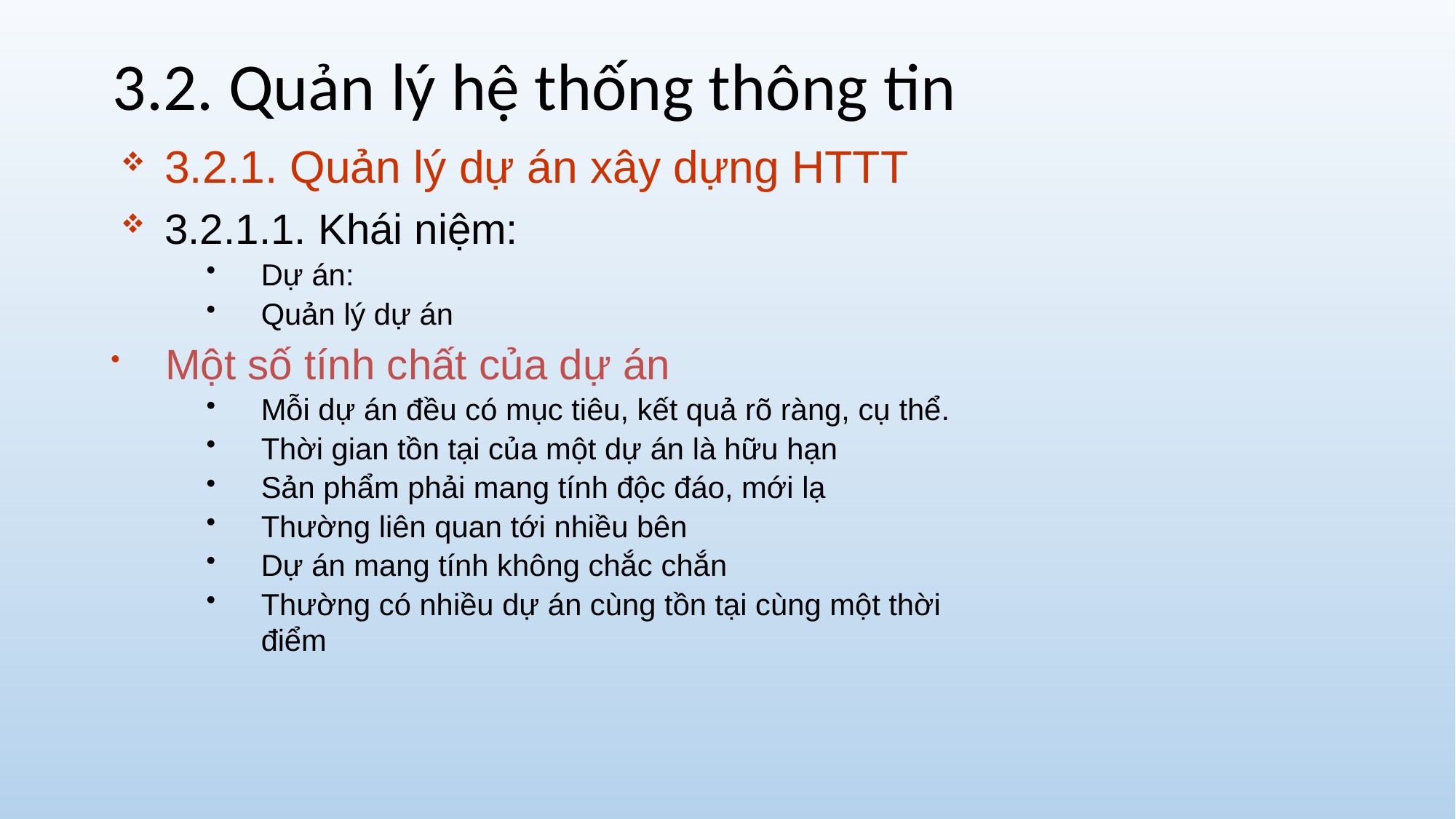

# 3.2. Quản lý hệ thống thông tin
3.2.1. Quản lý dự án xây dựng HTTT
3.2.1.1. Khái niệm:
Dự án:
Quản lý dự án
Một số tính chất của dự án
Mỗi dự án đều có mục tiêu, kết quả rõ ràng, cụ thể.
Thời gian tồn tại của một dự án là hữu hạn
Sản phẩm phải mang tính độc đáo, mới lạ
Thường liên quan tới nhiều bên
Dự án mang tính không chắc chắn
Thường có nhiều dự án cùng tồn tại cùng một thời điểm